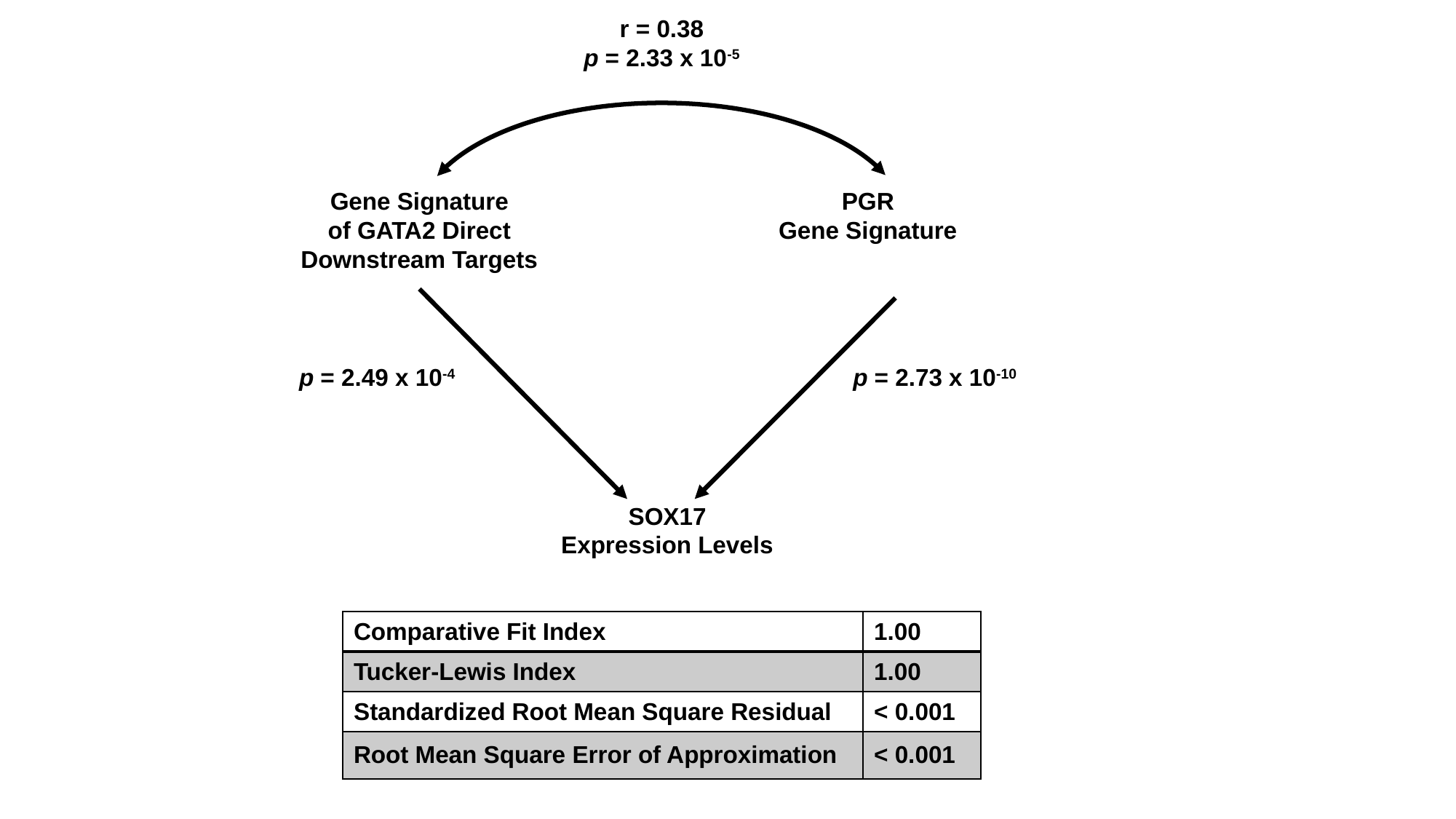

r = 0.38
p = 2.33 x 10-5

Gene Signature
of GATA2 Direct
Downstream Targets
PGR
Gene Signature
p = 2.49 x 10-4
p = 2.73 x 10-10
SOX17
Expression Levels
| Comparative Fit Index | 1.00 |
| --- | --- |
| Tucker-Lewis Index | 1.00 |
| Standardized Root Mean Square Residual | < 0.001 |
| Root Mean Square Error of Approximation | < 0.001 |